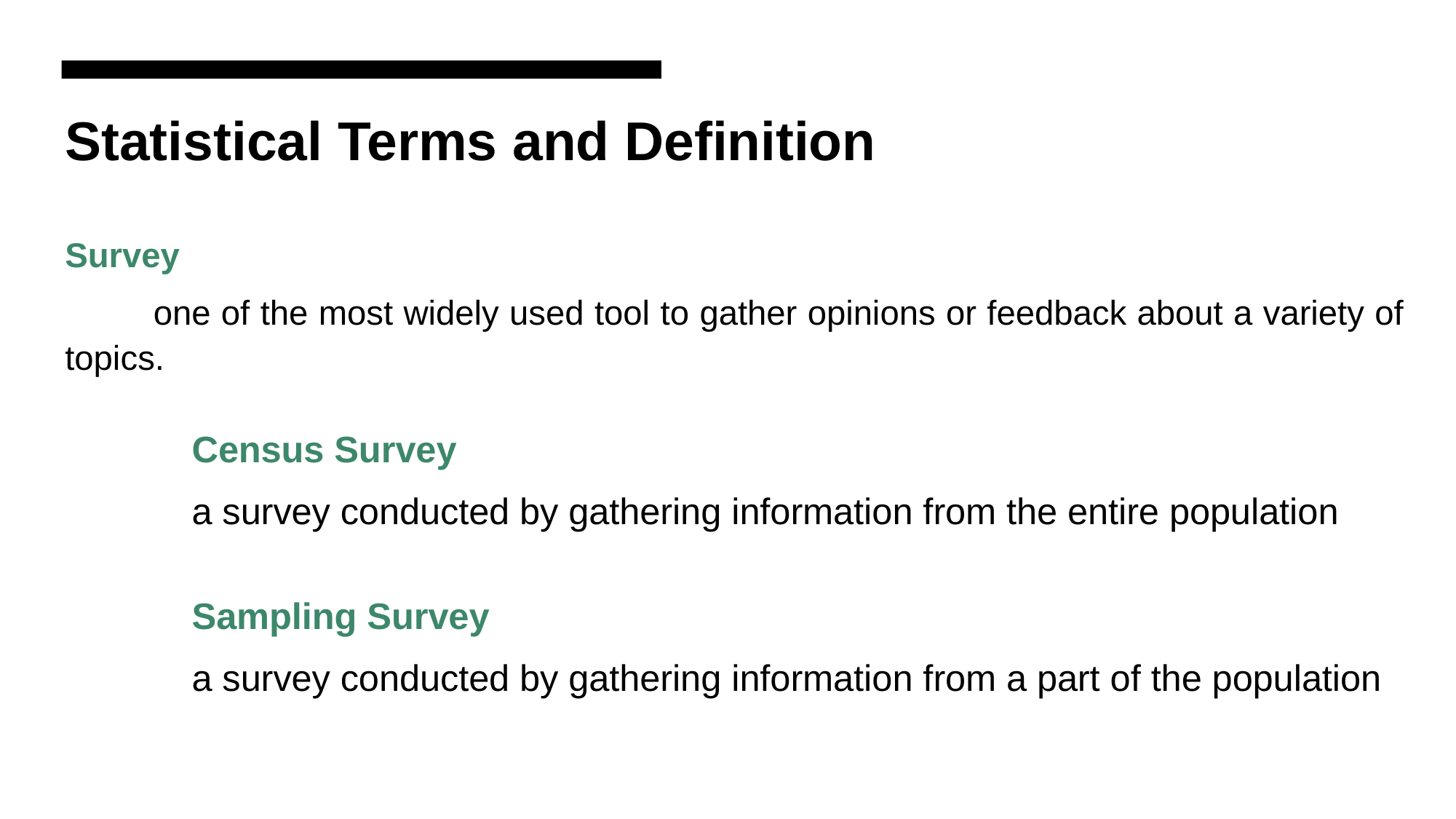

Statistical Terms and Definition
Survey
	one of the most widely used tool to gather opinions or feedback about a variety of topics.
Census Survey
a survey conducted by gathering information from the entire population
Sampling Survey
a survey conducted by gathering information from a part of the population